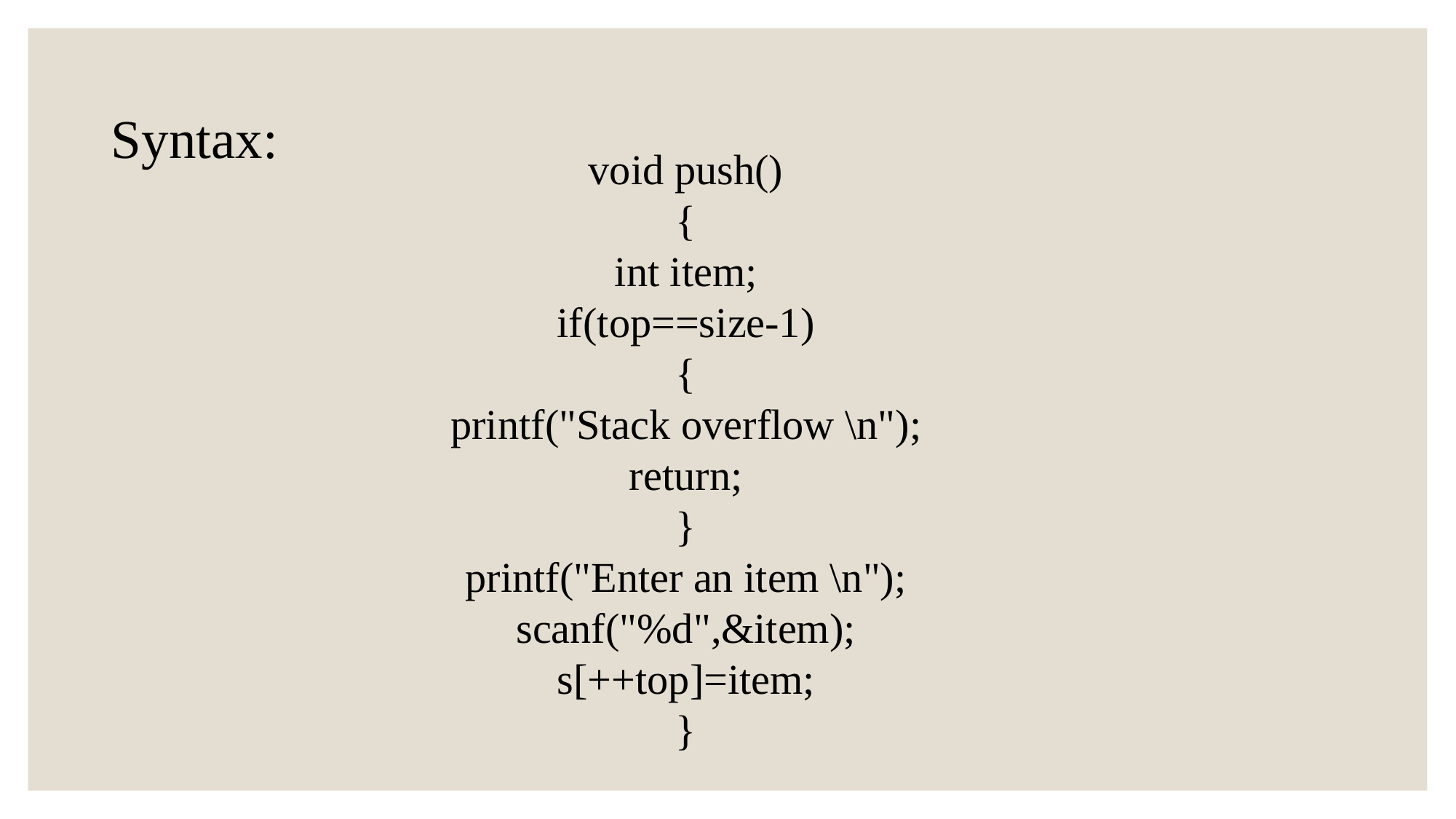

Syntax:
void push()
{
int item;
if(top==size-1)
{
printf("Stack overflow \n");
return;
}
printf("Enter an item \n");
scanf("%d",&item);
s[++top]=item;
}